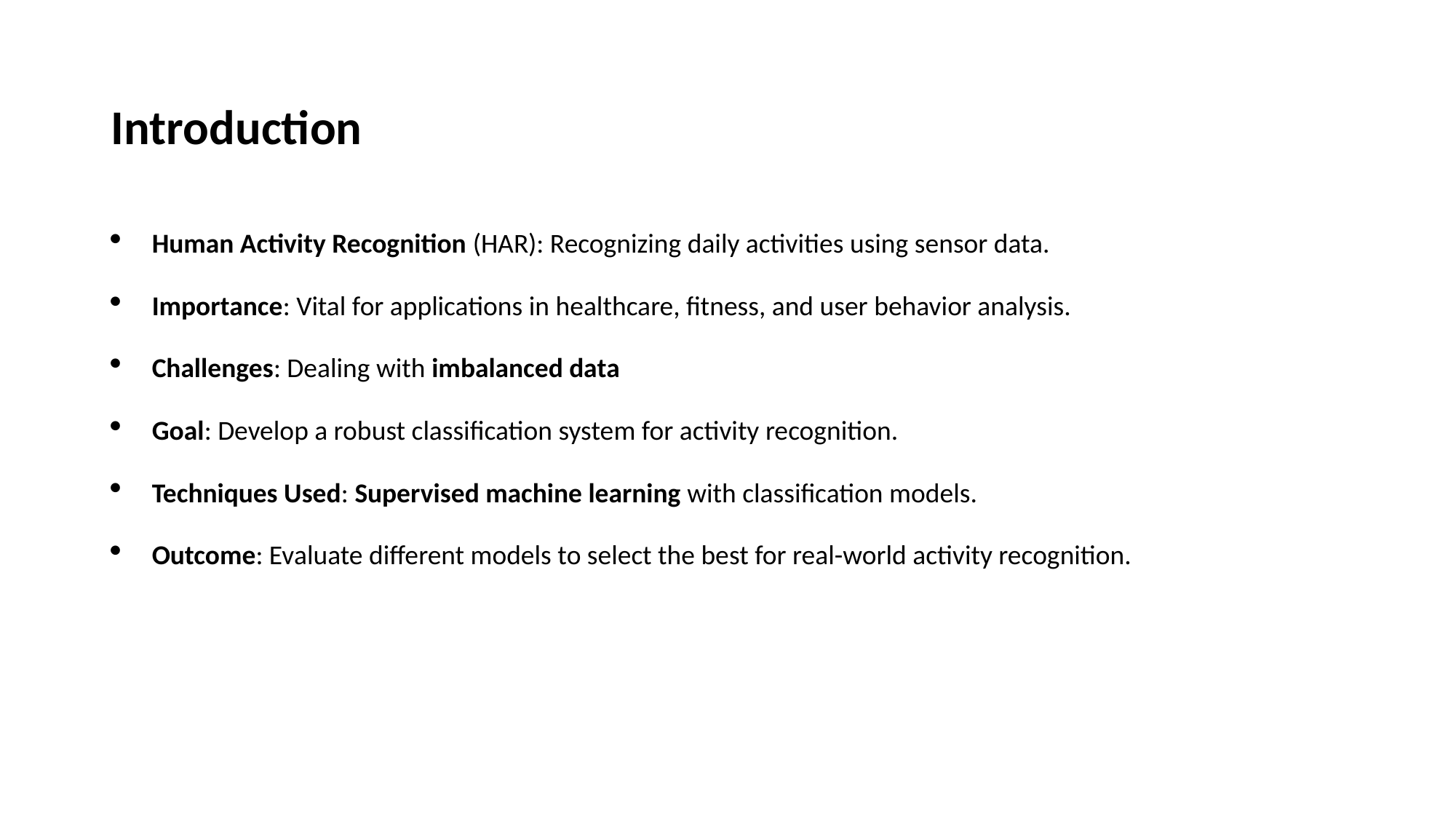

# Introduction
Human Activity Recognition (HAR): Recognizing daily activities using sensor data.
Importance: Vital for applications in healthcare, fitness, and user behavior analysis.
Challenges: Dealing with imbalanced data
Goal: Develop a robust classification system for activity recognition.
Techniques Used: Supervised machine learning with classification models.
Outcome: Evaluate different models to select the best for real-world activity recognition.